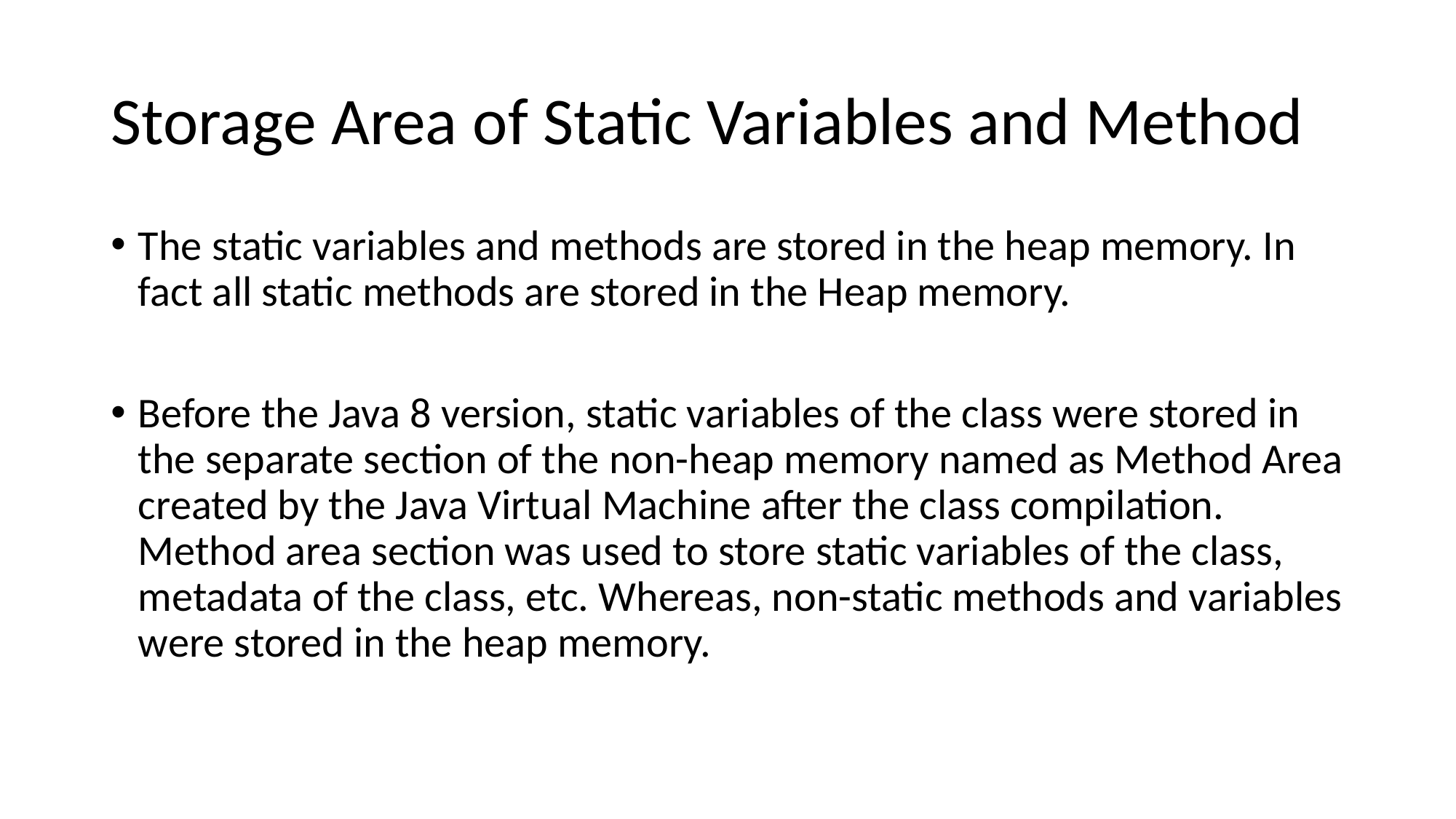

# Storage Area of Static Variables and Method
The static variables and methods are stored in the heap memory. In fact all static methods are stored in the Heap memory.

Before the Java 8 version, static variables of the class were stored in the separate section of the non-heap memory named as Method Area created by the Java Virtual Machine after the class compilation. Method area section was used to store static variables of the class, metadata of the class, etc. Whereas, non-static methods and variables were stored in the heap memory.